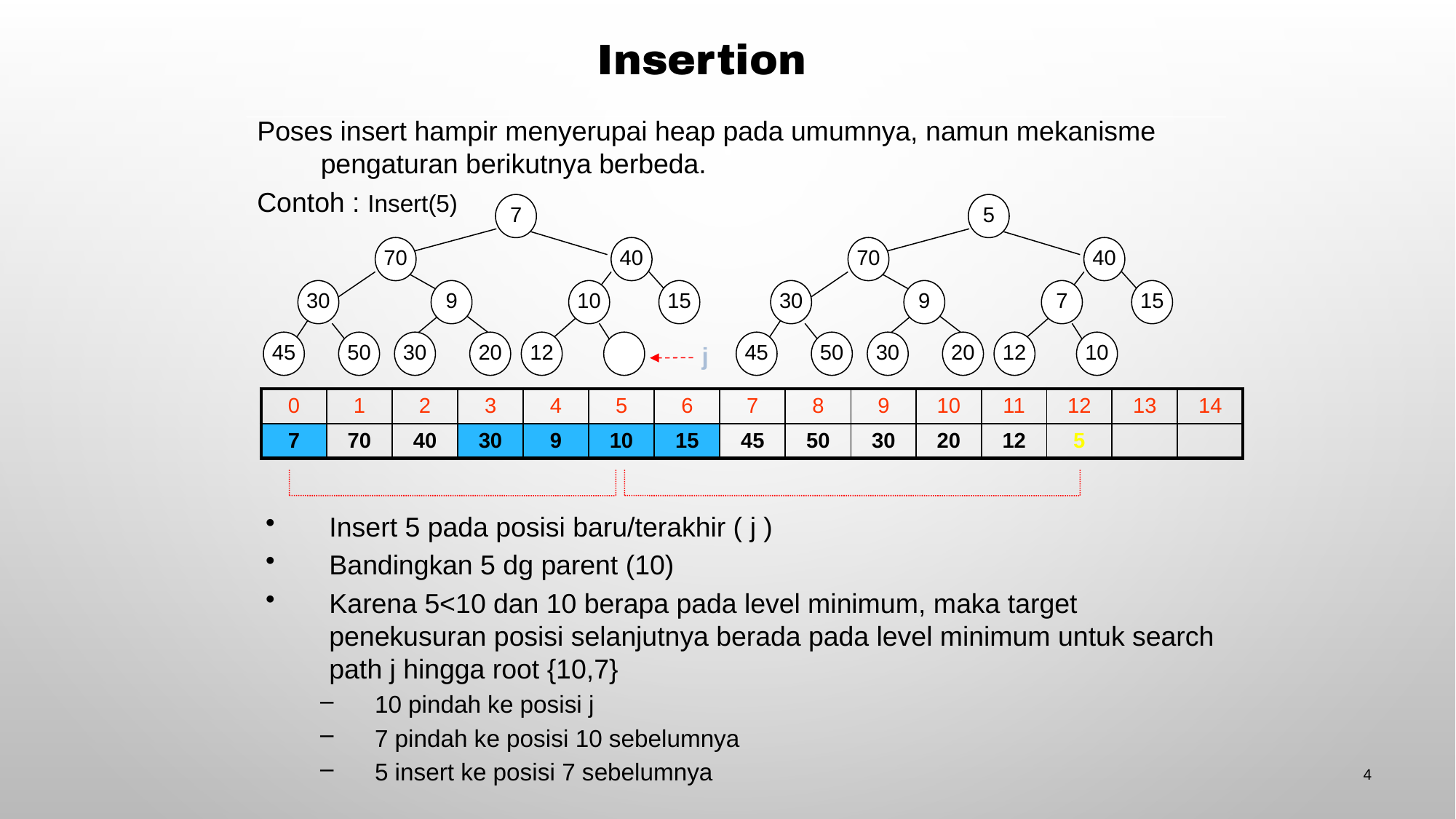

Insertion
Poses insert hampir menyerupai heap pada umumnya, namun mekanisme pengaturan berikutnya berbeda.
Contoh : Insert(5)

7
5

70
40
70
40

30
9
10
15
30
9
7
15

45
50
30
20
12

45
50
30
20
12
10
j

| 0 | 1 | 2 | 3 | 4 | 5 | 6 | 7 | 8 | 9 | 10 | 11 | 12 | 13 | 14 |
| --- | --- | --- | --- | --- | --- | --- | --- | --- | --- | --- | --- | --- | --- | --- |
| 7 | 70 | 40 | 30 | 9 | 10 | 15 | 45 | 50 | 30 | 20 | 12 | 5 |  |  |

Insert 5 pada posisi baru/terakhir ( j )
Bandingkan 5 dg parent (10)
Karena 5<10 dan 10 berapa pada level minimum, maka target penekusuran posisi selanjutnya berada pada level minimum untuk search path j hingga root {10,7}
10 pindah ke posisi j
7 pindah ke posisi 10 sebelumnya
5 insert ke posisi 7 sebelumnya
4